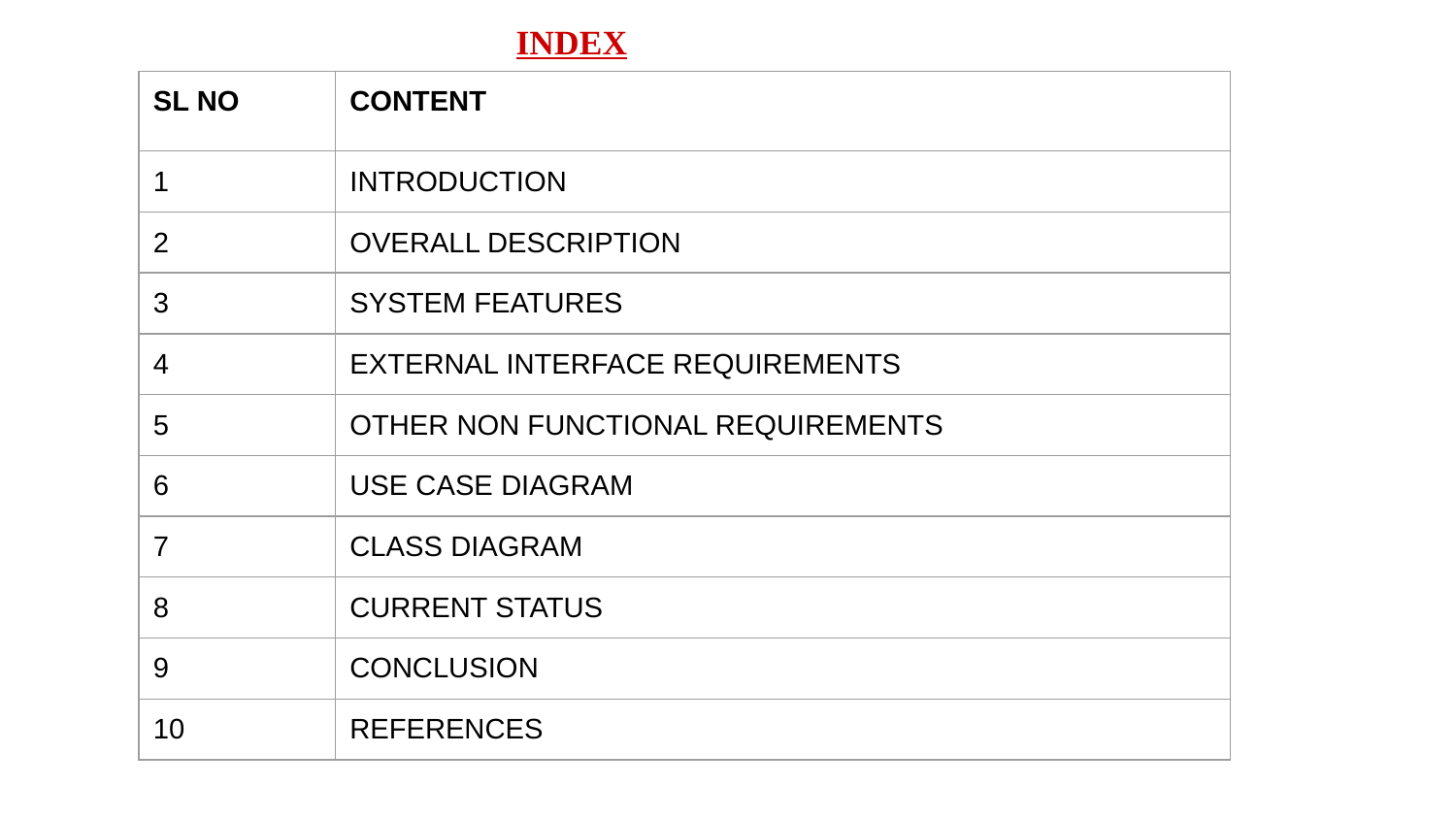

INDEX
| SL NO | CONTENT |
| --- | --- |
| 1 | INTRODUCTION |
| 2 | OVERALL DESCRIPTION |
| 3 | SYSTEM FEATURES |
| 4 | EXTERNAL INTERFACE REQUIREMENTS |
| 5 | OTHER NON FUNCTIONAL REQUIREMENTS |
| 6 | USE CASE DIAGRAM |
| 7 | CLASS DIAGRAM |
| 8 | CURRENT STATUS |
| 9 | CONCLUSION |
| 10 | REFERENCES |